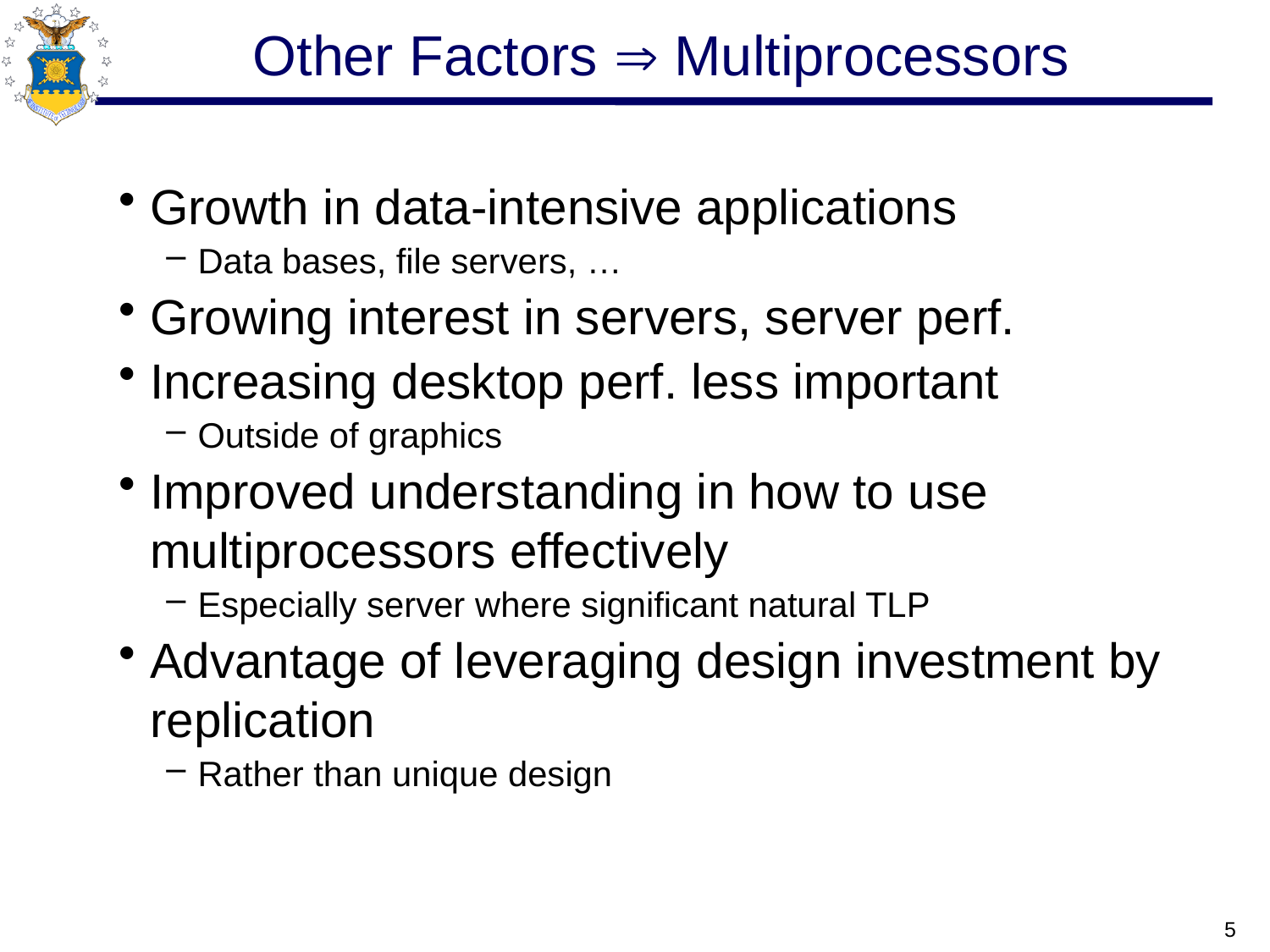

# Other Factors ⇒ Multiprocessors
Growth in data-intensive applications
Data bases, file servers, …
Growing interest in servers, server perf.
Increasing desktop perf. less important
Outside of graphics
Improved understanding in how to use multiprocessors effectively
Especially server where significant natural TLP
Advantage of leveraging design investment by replication
Rather than unique design
5